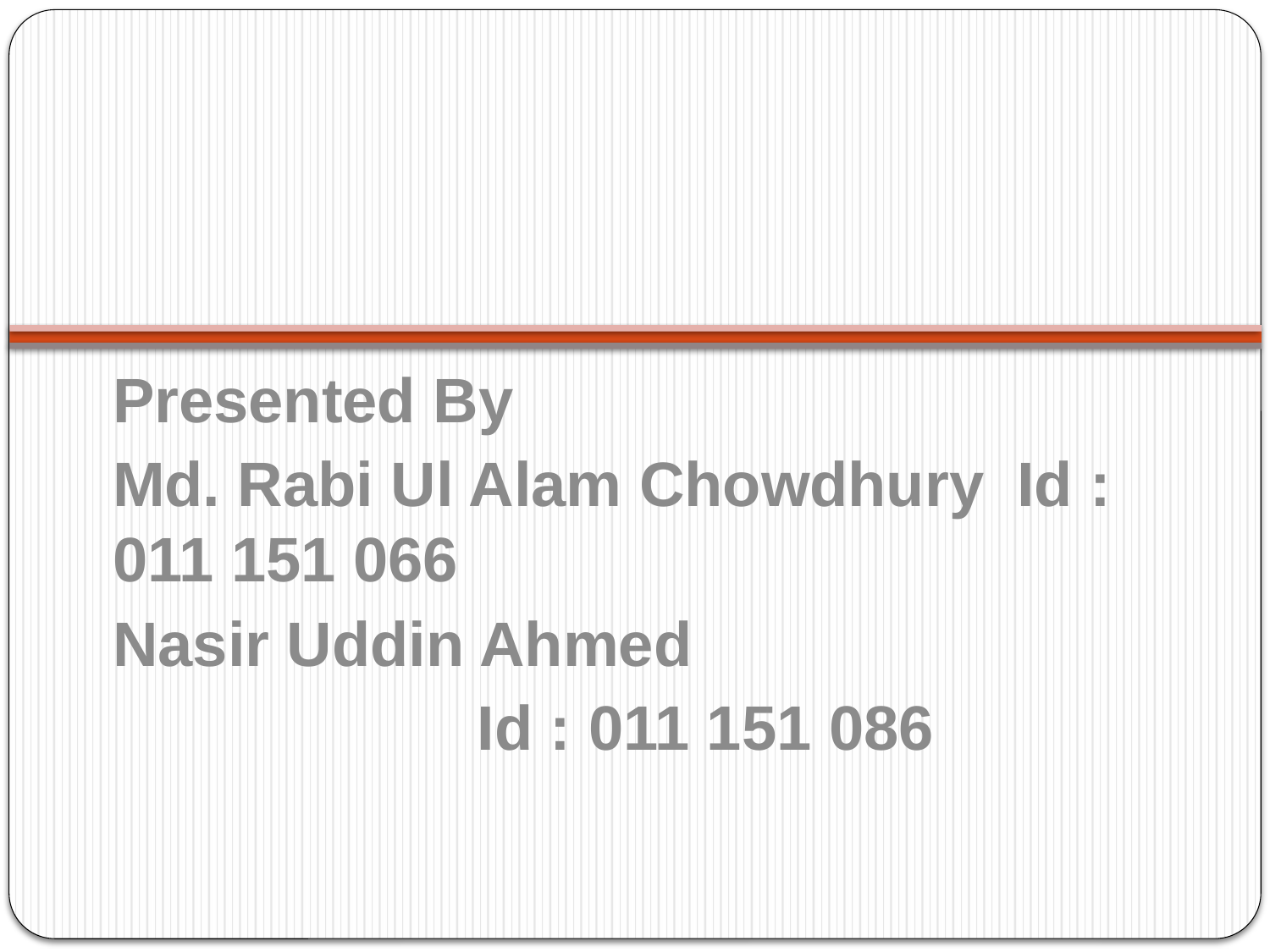

#
Presented By
Md. Rabi Ul Alam Chowdhury				Id : 011 151 066
Nasir Uddin Ahmed
                     Id : 011 151 086